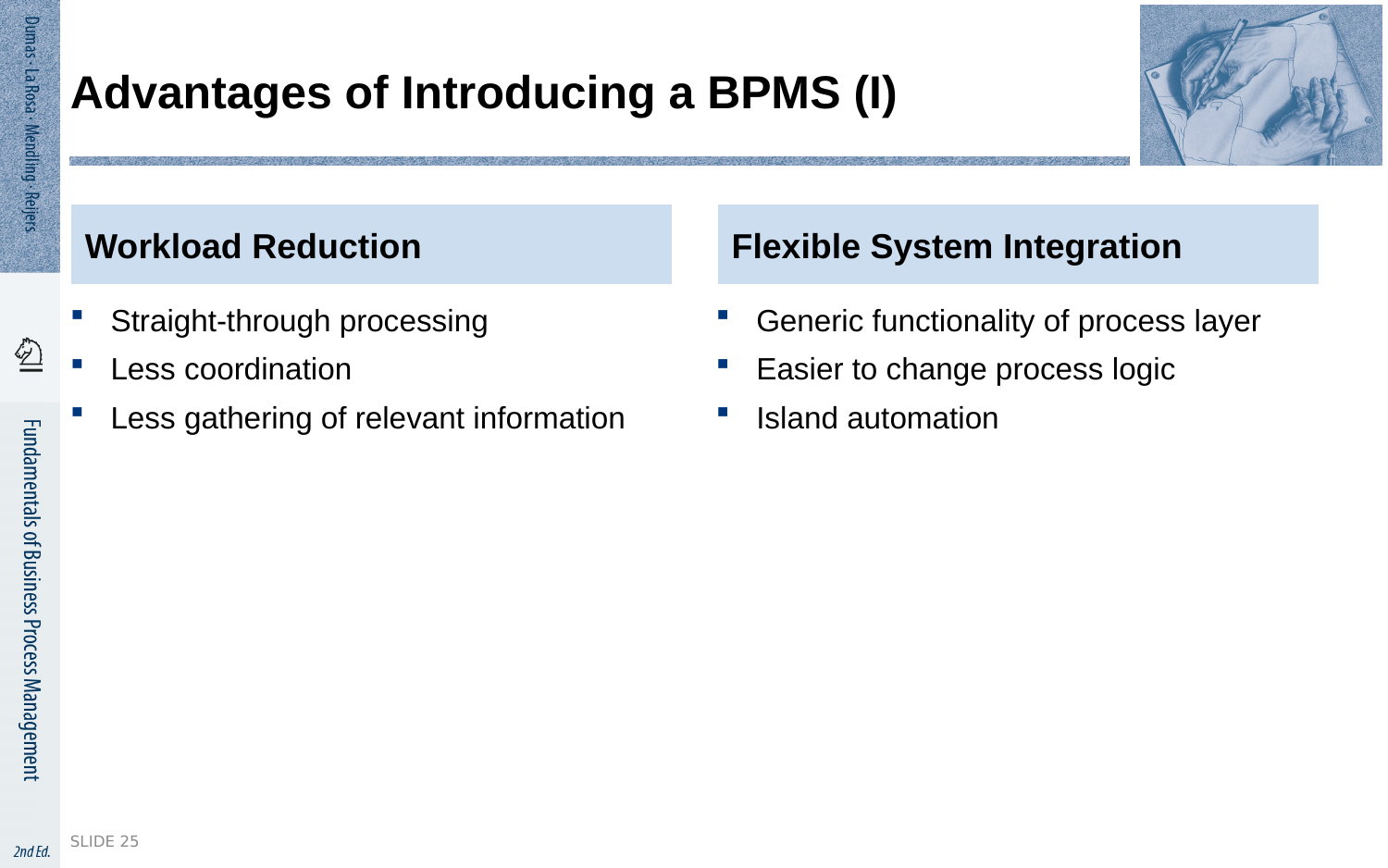

# Advantages of Introducing a BPMS (I)
Workload Reduction
Flexible System Integration
Straight-through processing
Less coordination
Less gathering of relevant information
Generic functionality of process layer
Easier to change process logic
Island automation
Slide 25